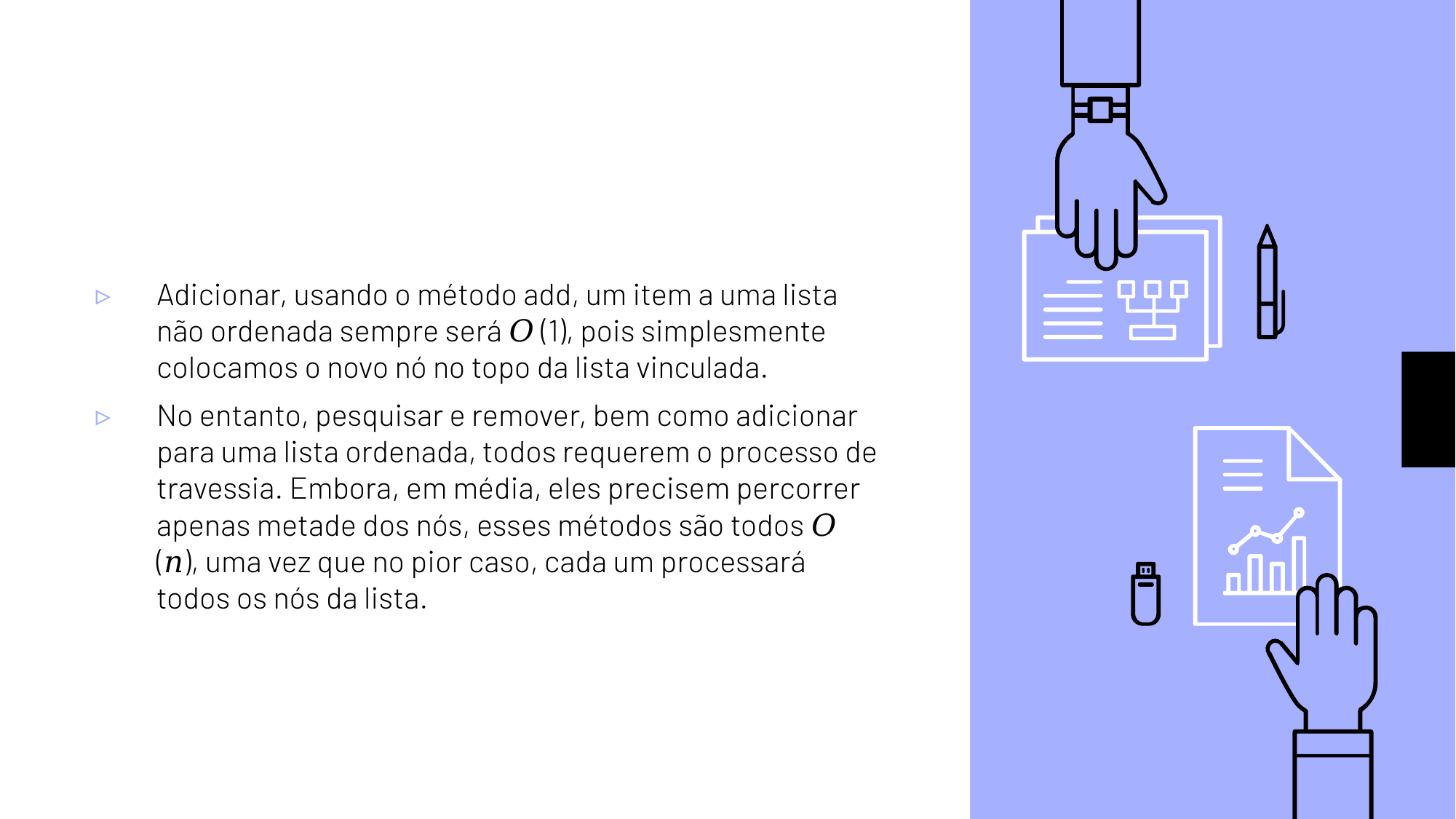

#
Adicionar, usando o método add, um item a uma lista não ordenada sempre será 𝑂 (1), pois simplesmente colocamos o novo nó no topo da lista vinculada.
No entanto, pesquisar e remover, bem como adicionar para uma lista ordenada, todos requerem o processo de travessia. Embora, em média, eles precisem percorrer apenas metade dos nós, esses métodos são todos 𝑂 (𝑛), uma vez que no pior caso, cada um processará todos os nós da lista.